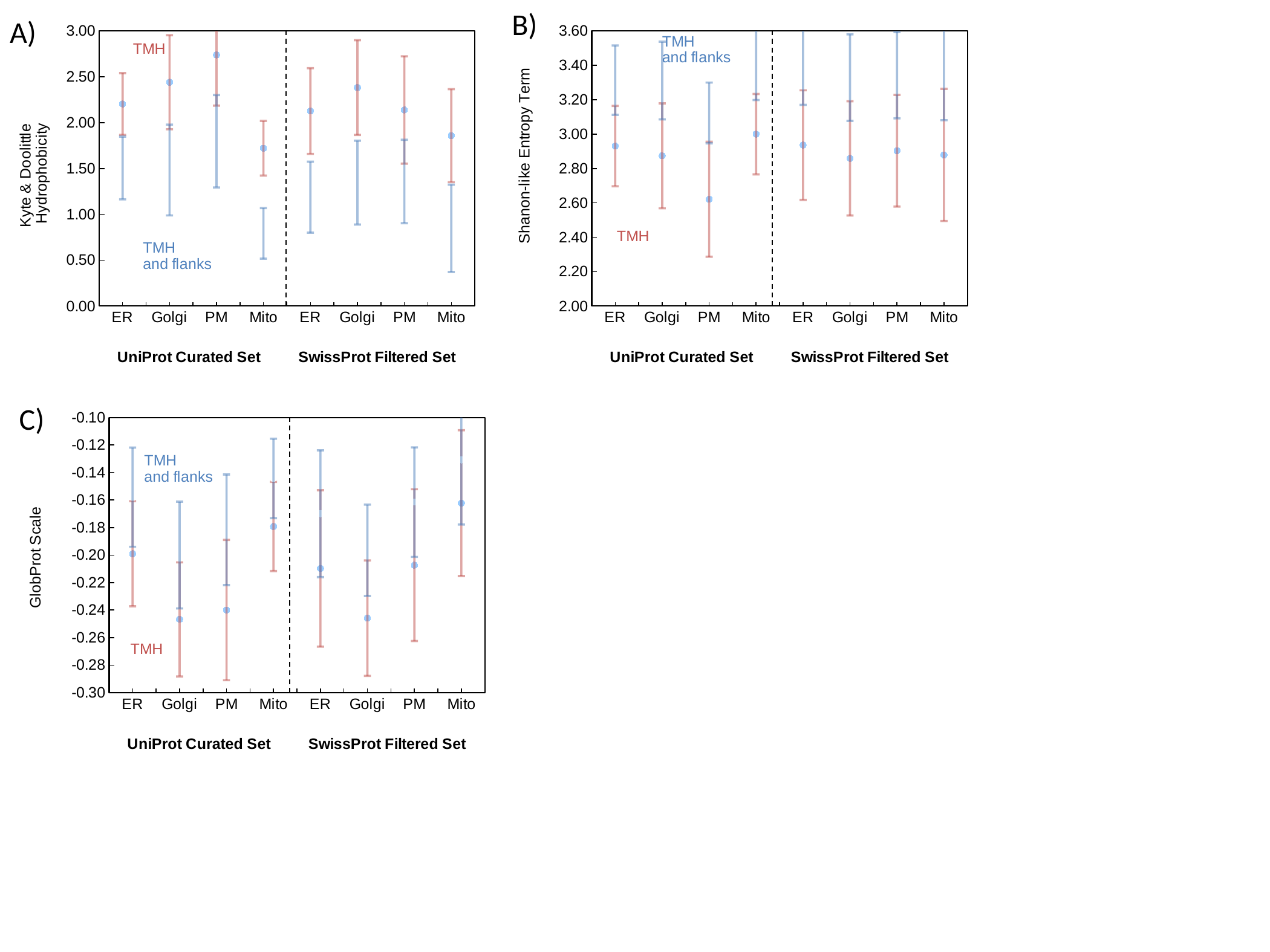

### Chart

| Category |  |  |
|---|---|---|
| ER | 1.5057085259361 | 2.20291238196904 |
| Golgi | 1.48305263644655 | 2.439810495244099 |
| PM | 1.79651776255225 | 2.73806151689447 |
| Mito | 0.792070108848462 | 1.72059768605778 |
| ER | 1.18605194969843 | 2.12609244189347 |
| Golgi | 1.34574331676379 | 2.382305101078959 |
| PM | 1.35776675256959 | 2.13786600884897 |
| Mito | 0.847453254067854 | 1.85767866006256 |

### Chart

| Category |  |  |
|---|---|---|
| ER | 3.31352763436 | 2.93012588086 |
| Golgi | 3.3111547251 | 2.87354179738 |
| PM | 3.1229767482 | 2.62078535782 |
| Mito | 3.40062575048 | 2.99956044601 |
| ER | 3.3941135157 | 2.93597015791 |
| Golgi | 3.32849200573 | 2.85860182778 |
| PM | 3.342442690689999 | 2.90316523188 |
| Mito | 3.376697323379999 | 2.87873352908 |
B)
A)

### Chart

| Category |  |  |
|---|---|---|
| ER | -0.157972263156002 | -0.199056860685078 |
| Golgi | -0.200038986713328 | -0.246799724639557 |
| PM | -0.181678608689933 | -0.240028151776327 |
| Mito | -0.144328278712129 | -0.179232084139549 |
| ER | -0.169932791260579 | -0.209757072955105 |
| Golgi | -0.196550814898006 | -0.24588708408869 |
| PM | -0.161548547481659 | -0.207358718041015 |
| Mito | -0.130811467503409 | -0.162236046258841 |
C)